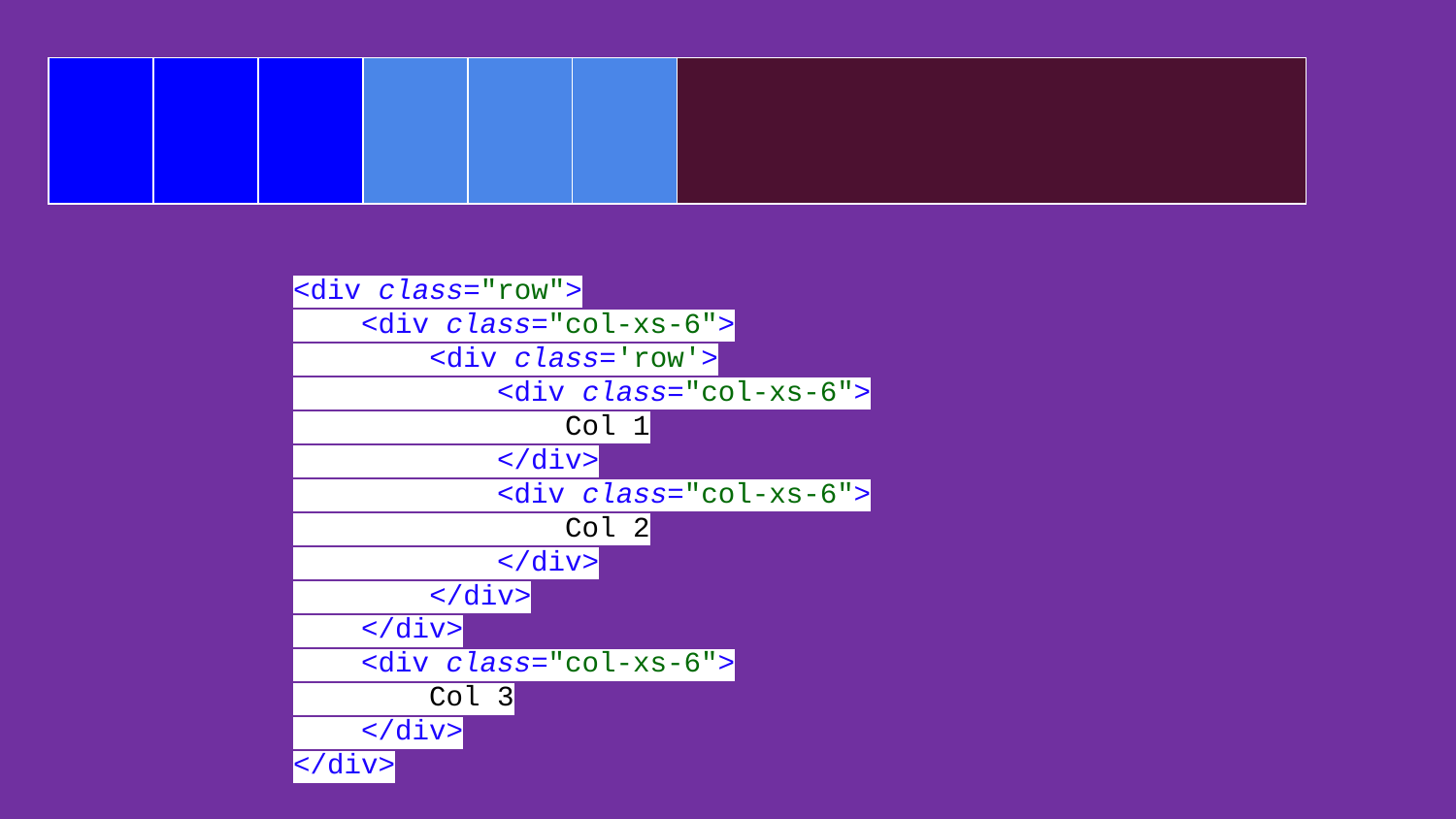

|  |  |  |  |  |  |  |  |  |  |  |  |
| --- | --- | --- | --- | --- | --- | --- | --- | --- | --- | --- | --- |
<div class="row">
    <div class="col-xs-6">
        <div class='row'>
            <div class="col-xs-6">
                Col 1
            </div>
            <div class="col-xs-6">
                Col 2
            </div>
        </div>
    </div>
    <div class="col-xs-6">
        Col 3
    </div>
</div>